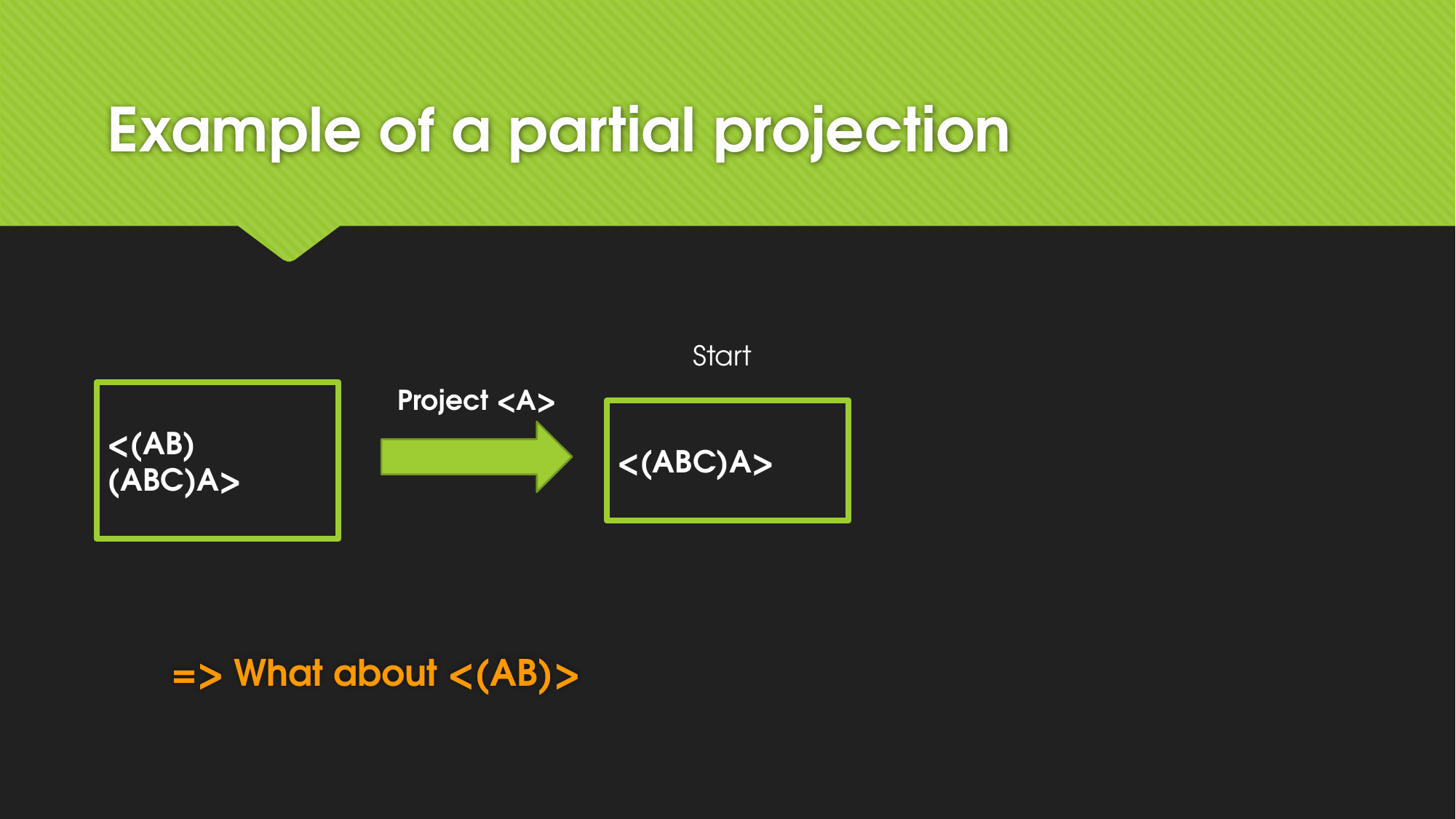

# Example of a partial projection
Start
Project <A>

<(AB)(ABC)A>

<(ABC)A>

=> What about <(AB)>